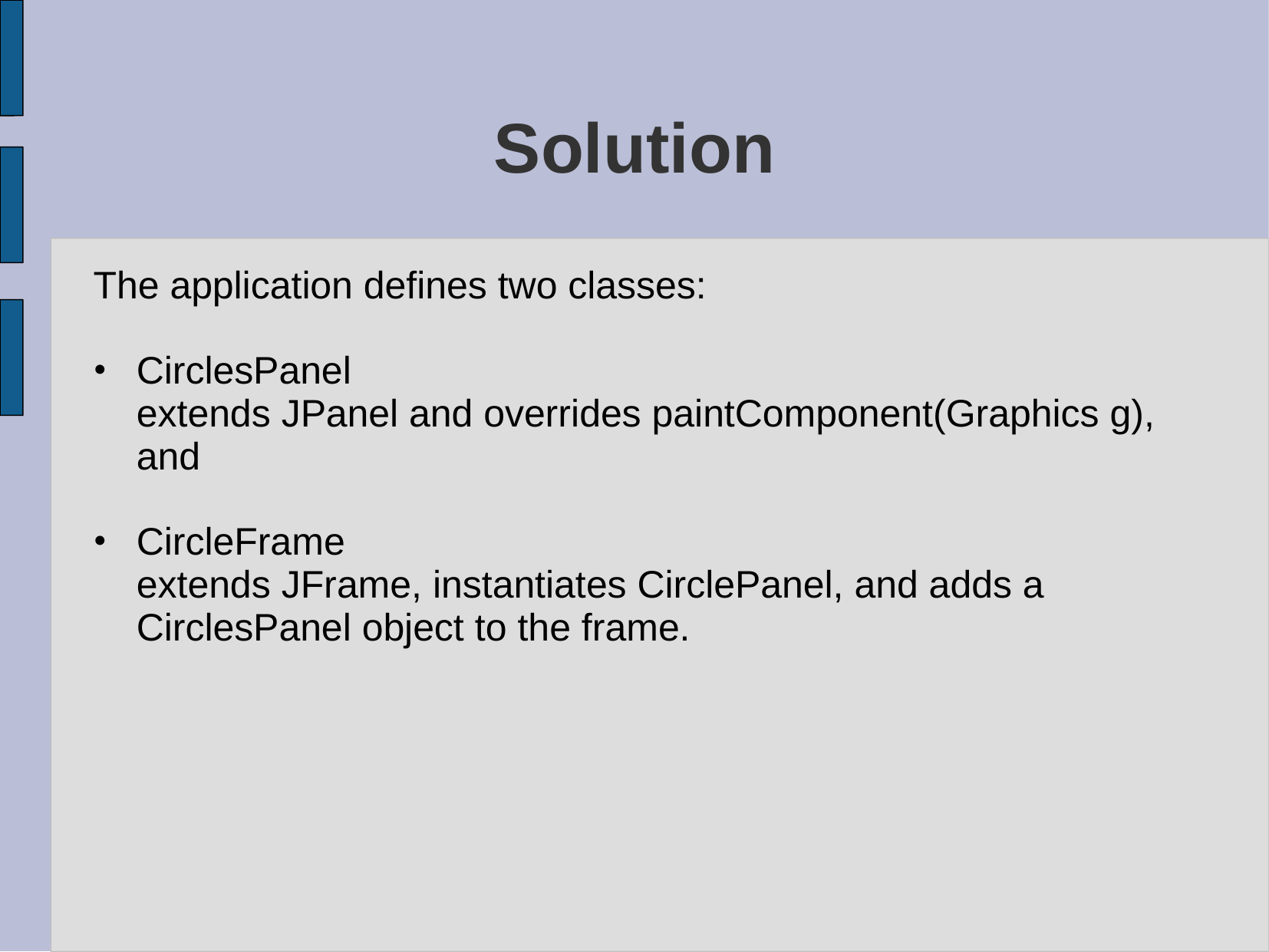

# Solution
The application defines two classes:

CirclesPanel
extends JPanel and overrides paintComponent(Graphics g), and
CircleFrame
extends JFrame, instantiates CirclePanel, and adds a CirclesPanel object to the frame.